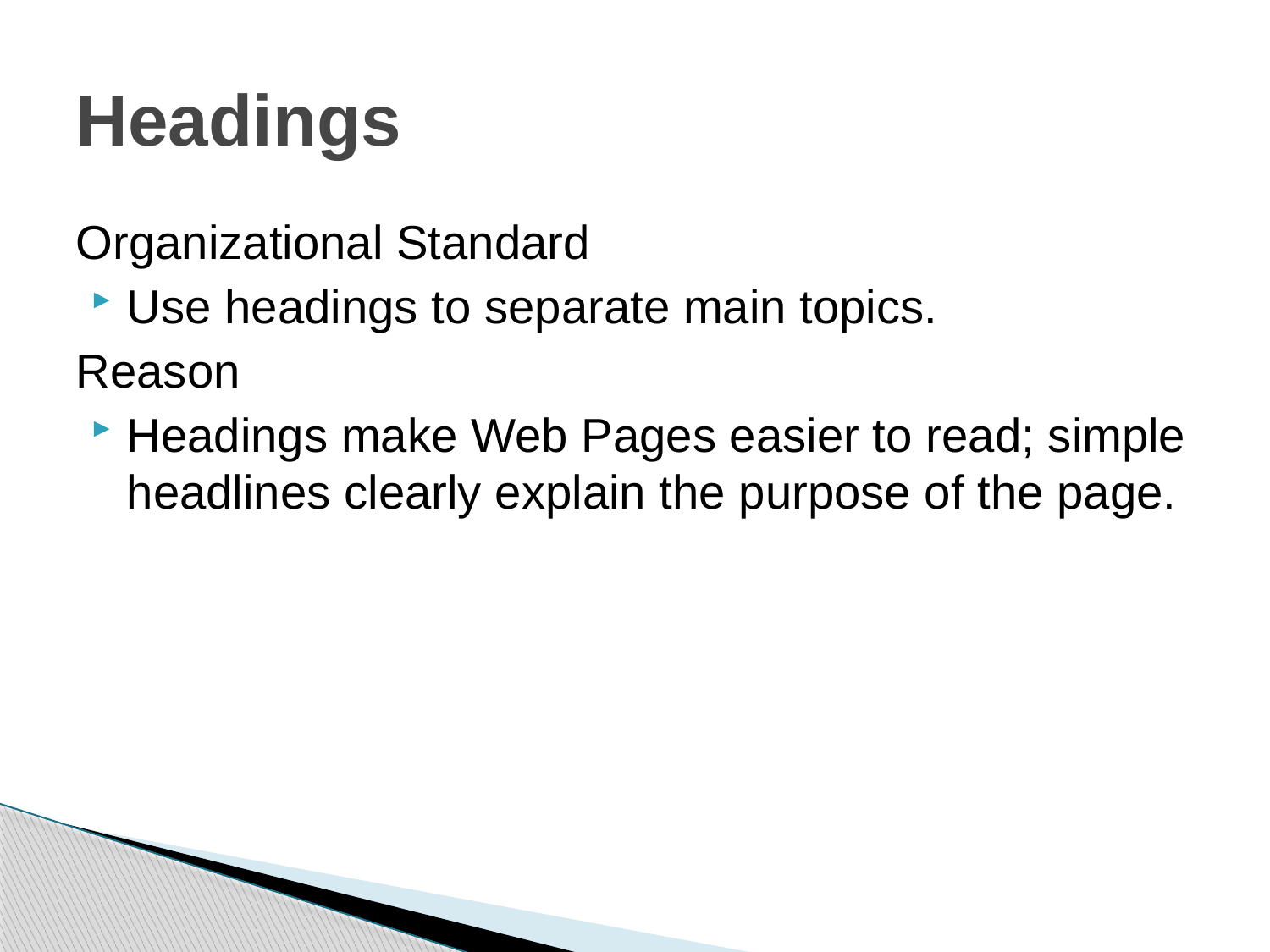

# Headings
Organizational Standard
Use headings to separate main topics.
Reason
Headings make Web Pages easier to read; simple headlines clearly explain the purpose of the page.